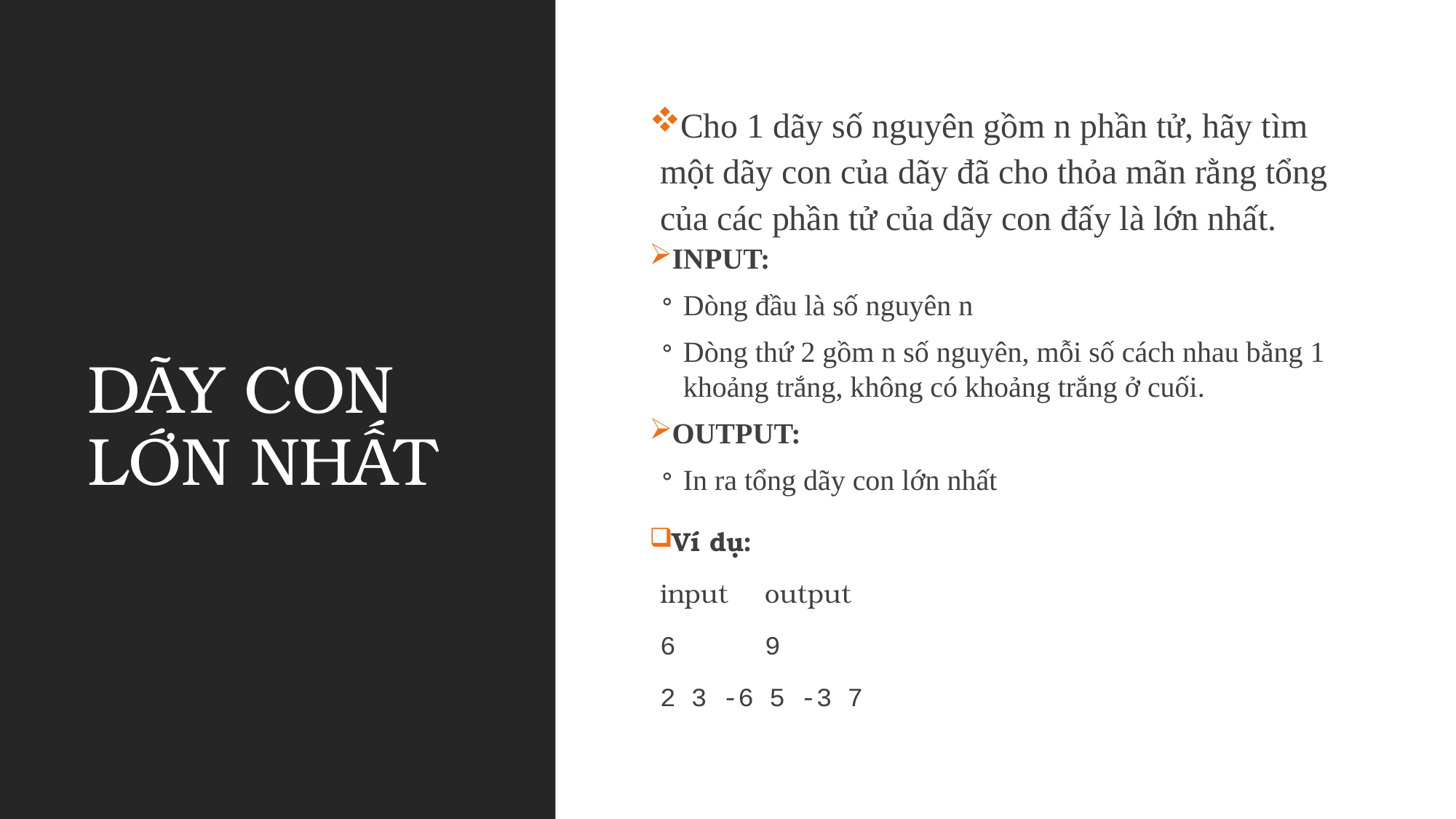

Cho 1 dãy số nguyên gồm n phần tử, hãy tìm một dãy con của dãy đã cho thỏa mãn rằng tổng của các phần tử của dãy con đấy là lớn nhất.
INPUT:
Dòng đầu là số nguyên n
Dòng thứ 2 gồm n số nguyên, mỗi số cách nhau bằng 1 khoảng trắng, không có khoảng trắng ở cuối.
OUTPUT:
In ra tổng dãy con lớn nhất
Ví dụ:
input			output
6			9
2 3 -6 5 -3 7

DÃY CON LỚN NHẤT

LUCK BALANCE
LUCK BALANCE
HEADING #
CHUỖI ĐỐI XỨNG